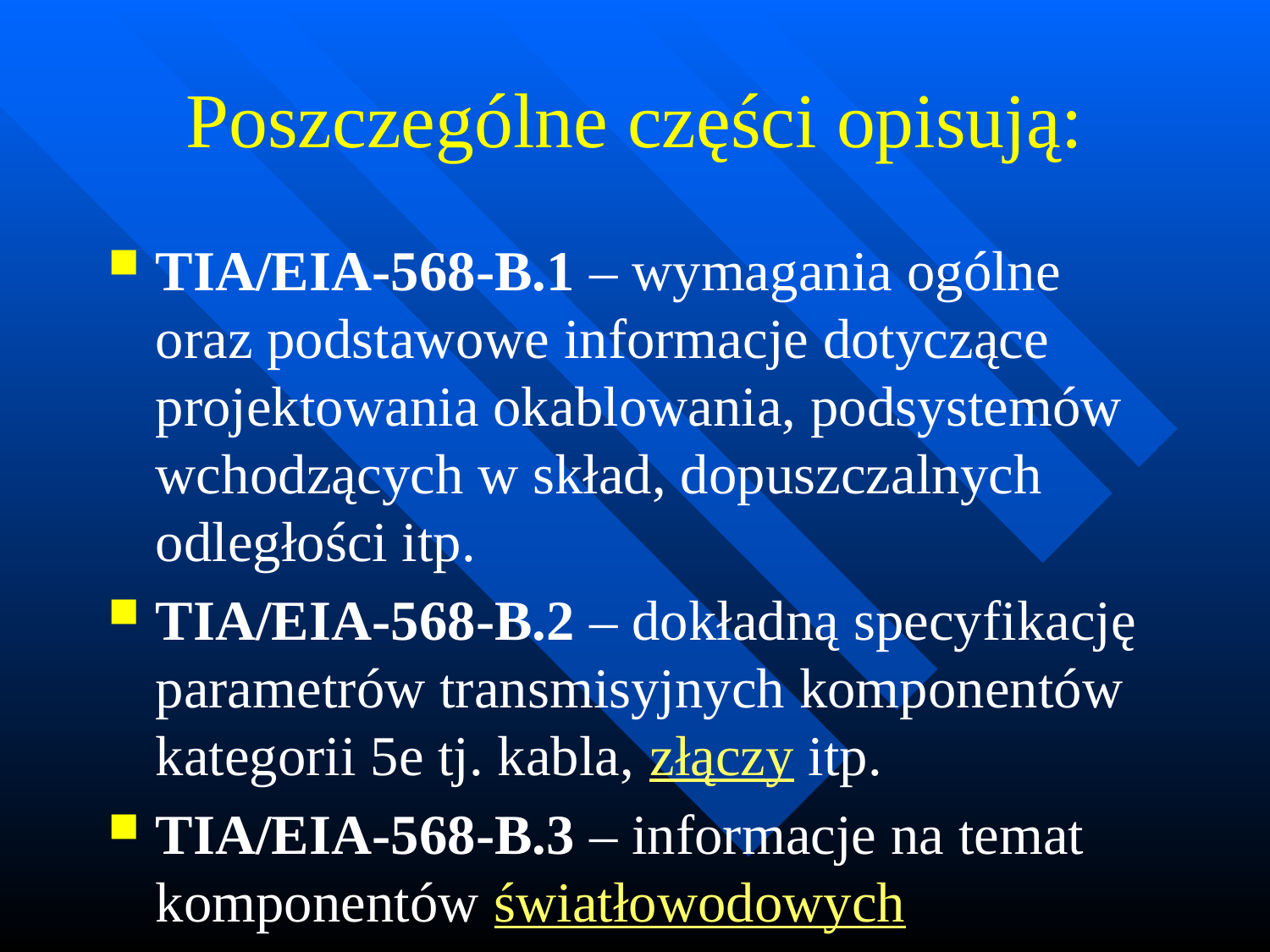

# Poszczególne części opisują:
TIA/EIA-568-B.1 – wymagania ogólne oraz podstawowe informacje dotyczące projektowania okablowania, podsystemów wchodzących w skład, dopuszczalnych odległości itp.
TIA/EIA-568-B.2 – dokładną specyfikację parametrów transmisyjnych komponentów kategorii 5e tj. kabla, złączy itp.
TIA/EIA-568-B.3 – informacje na temat komponentów światłowodowych